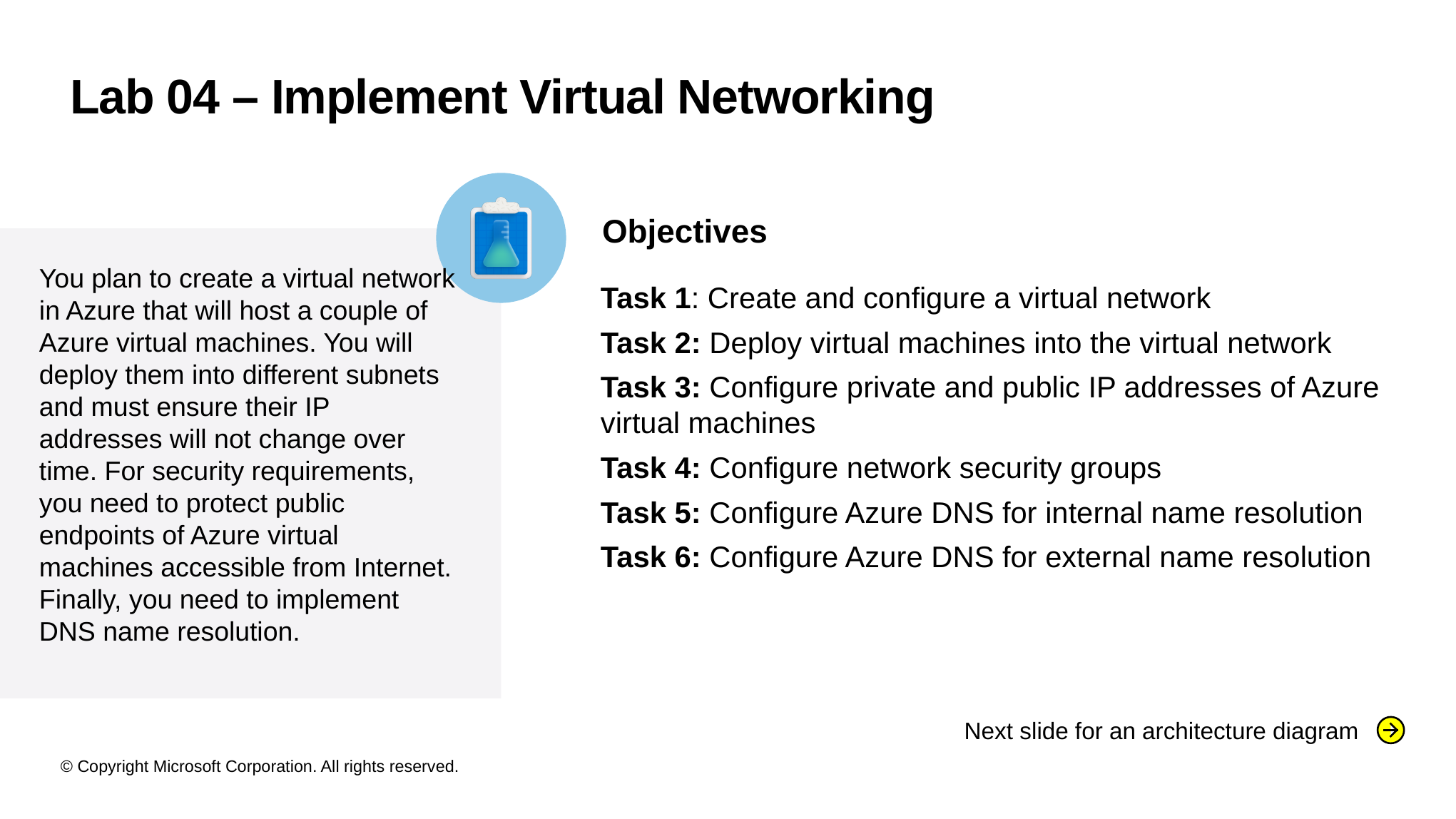

# Lab 04 – Implement Virtual Networking
Objectives
You plan to create a virtual network in Azure that will host a couple of Azure virtual machines. You will deploy them into different subnets and must ensure their IP addresses will not change over time. For security requirements, you need to protect public endpoints of Azure virtual machines accessible from Internet. Finally, you need to implement DNS name resolution.
Task 1: Create and configure a virtual network
Task 2: Deploy virtual machines into the virtual network
Task 3: Configure private and public IP addresses of Azure virtual machines
Task 4: Configure network security groups
Task 5: Configure Azure DNS for internal name resolution
Task 6: Configure Azure DNS for external name resolution

Next slide for an architecture diagram